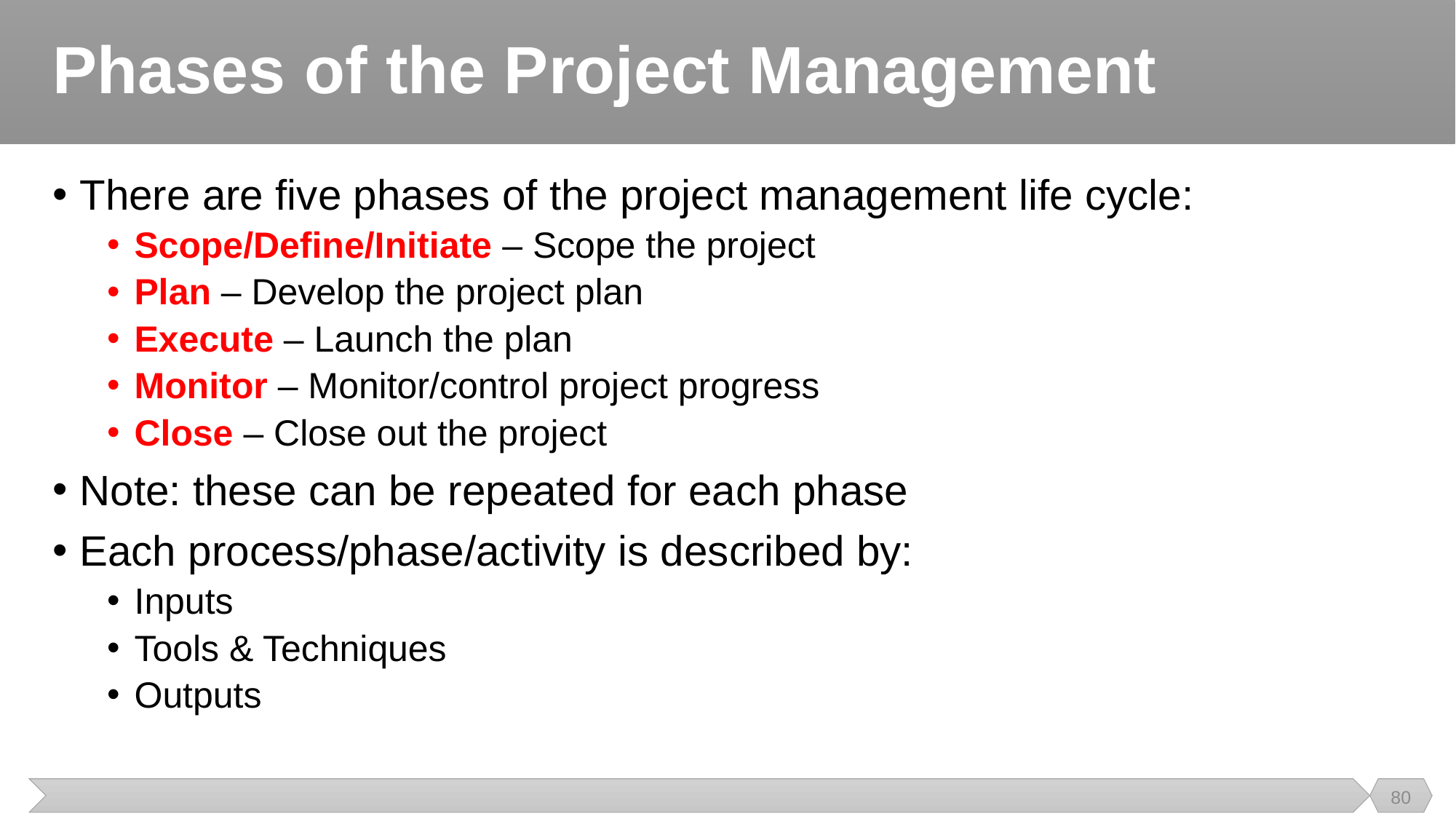

# Phases of the Project Management
There are five phases of the project management life cycle:
Scope/Define/Initiate – Scope the project
Plan – Develop the project plan
Execute – Launch the plan
Monitor – Monitor/control project progress
Close – Close out the project
Note: these can be repeated for each phase
Each process/phase/activity is described by:
Inputs
Tools & Techniques
Outputs
80